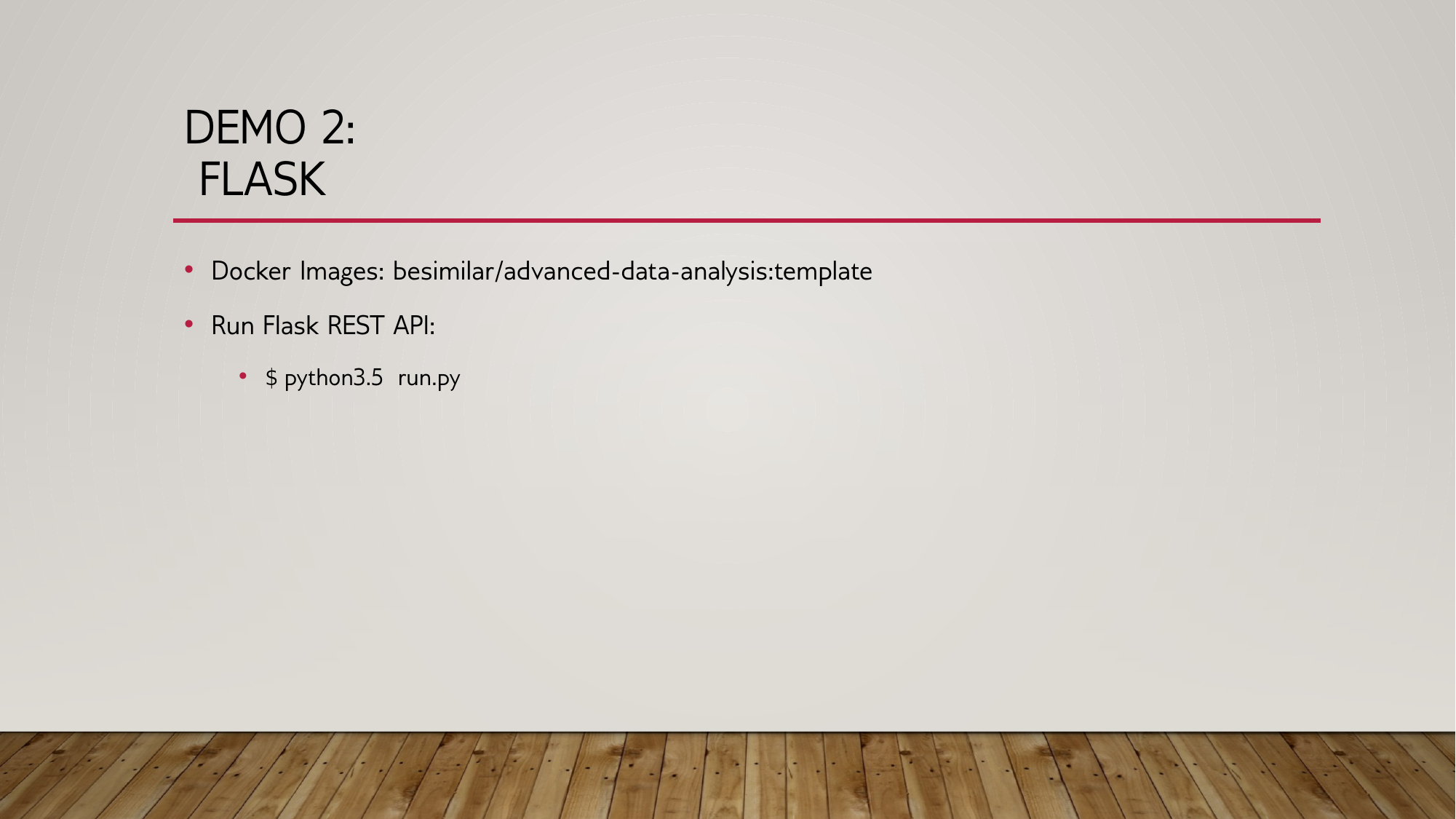

# Demo 2: Flask
Docker Images: besimilar/advanced-data-analysis:template
Run Flask REST API:
$ python3.5  run.py